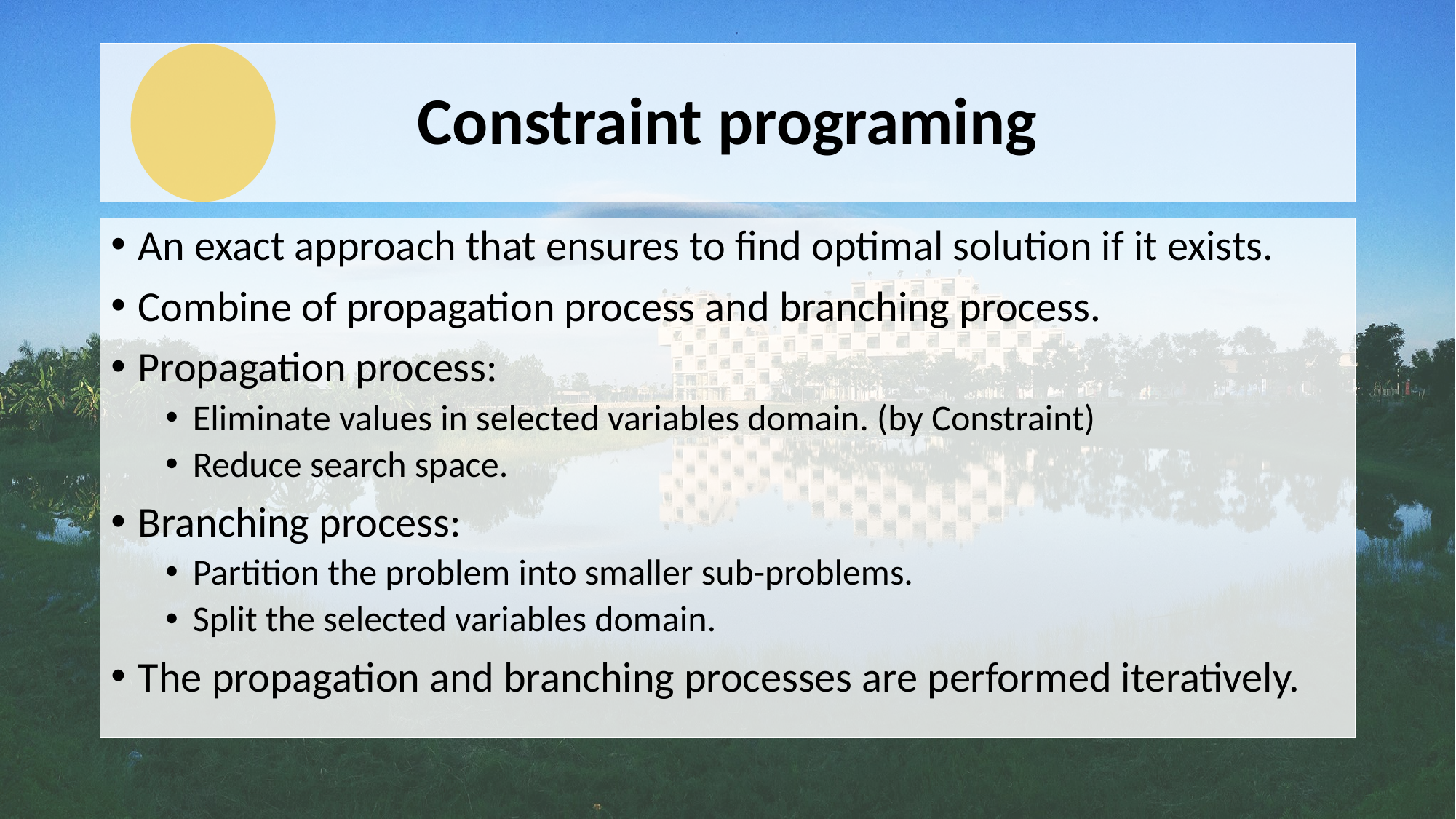

# Constraint programing
An exact approach that ensures to find optimal solution if it exists.
Combine of propagation process and branching process.
Propagation process:
Eliminate values in selected variables domain. (by Constraint)
Reduce search space.
Branching process:
Partition the problem into smaller sub-problems.
Split the selected variables domain.
The propagation and branching processes are performed iteratively.